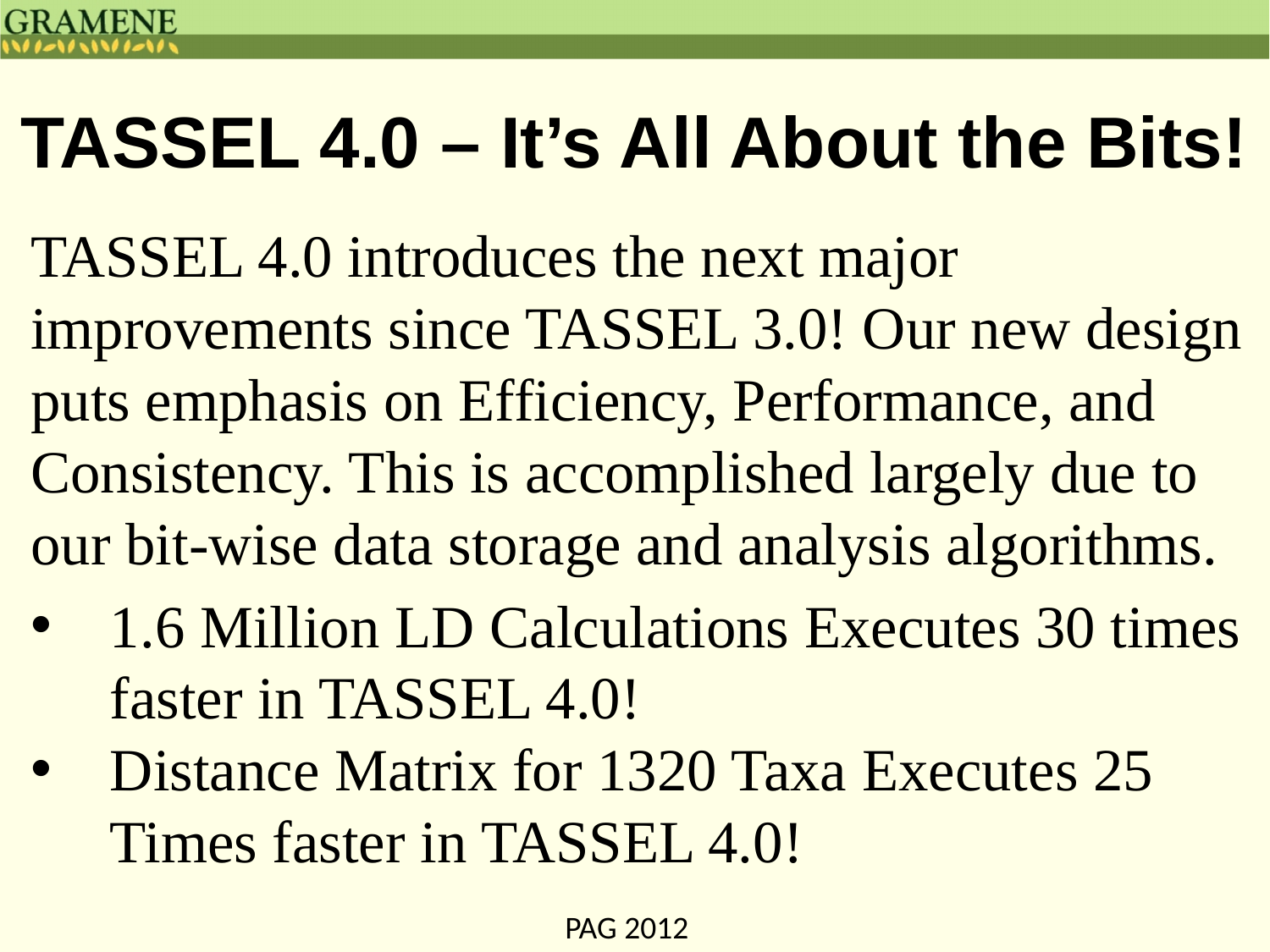

TASSEL 4.0 – It’s All About the Bits!
TASSEL 4.0 introduces the next major improvements since TASSEL 3.0! Our new design puts emphasis on Efficiency, Performance, and Consistency. This is accomplished largely due to our bit-wise data storage and analysis algorithms.

1.6 Million LD Calculations Executes 30 times faster in TASSEL 4.0!
Distance Matrix for 1320 Taxa Executes 25 Times faster in TASSEL 4.0!